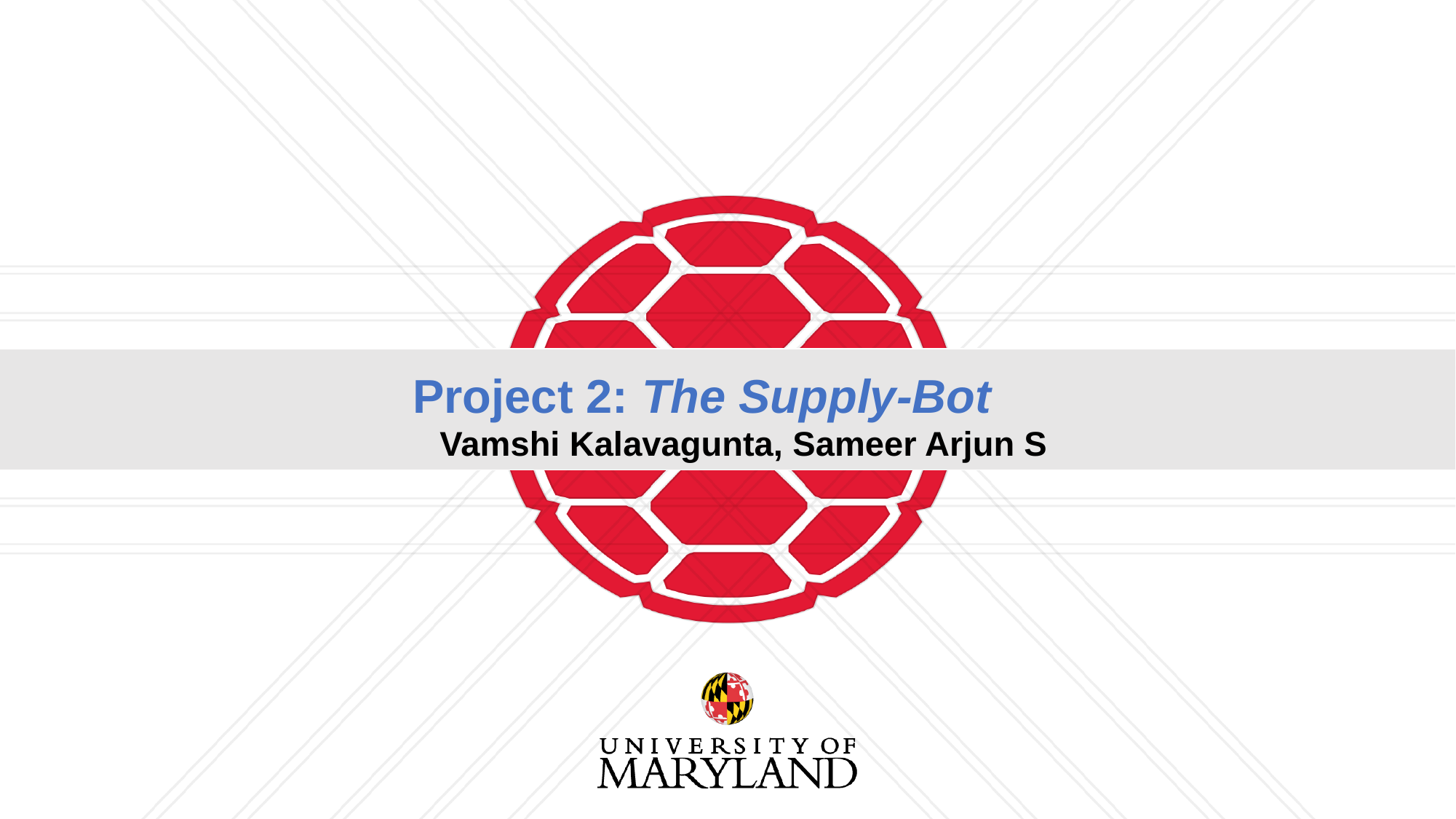

# Project 2: The Supply-Bot
Vamshi Kalavagunta, Sameer Arjun S